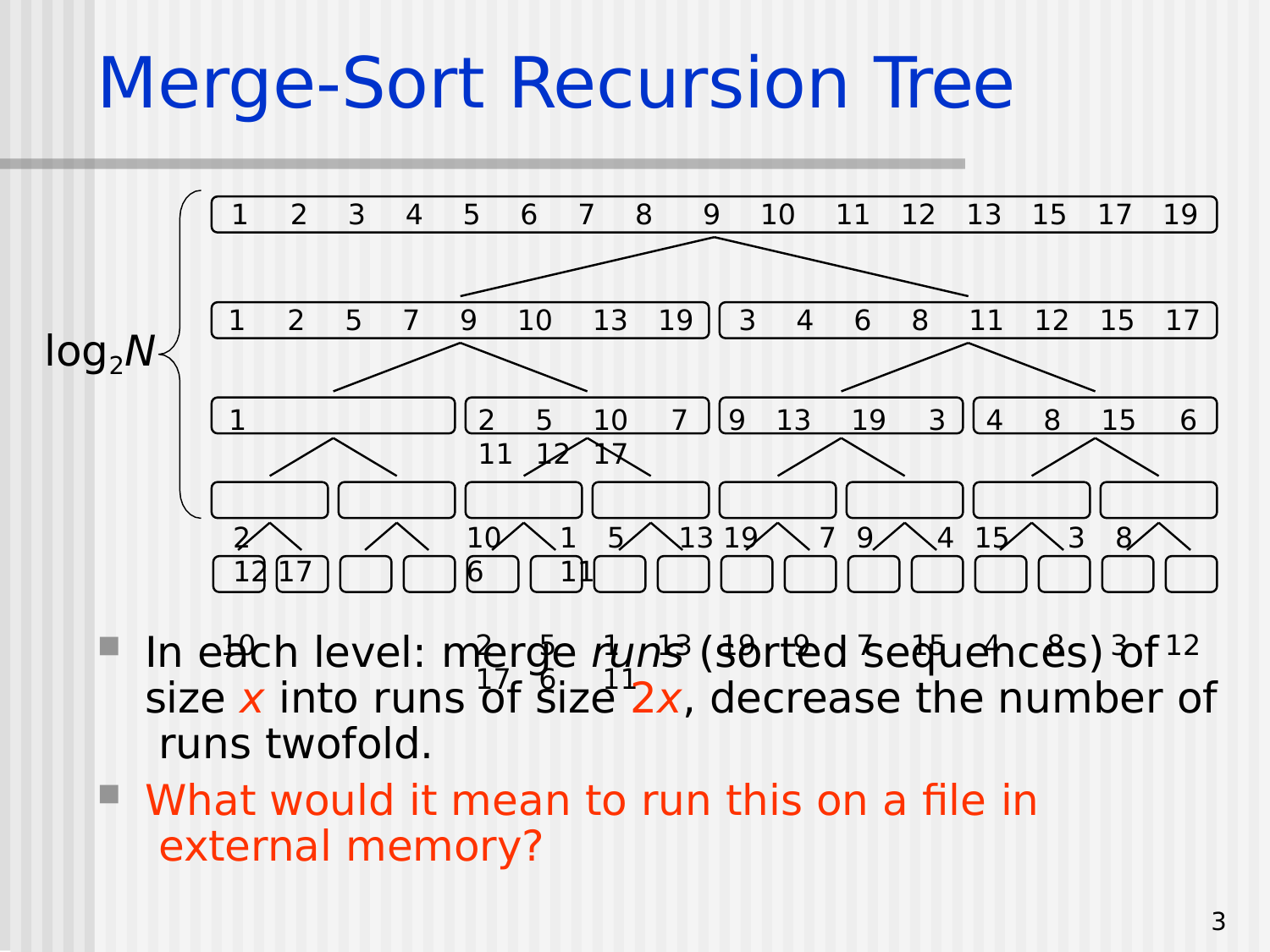

# Merge-Sort Recursion Tree

1	2	3	4	5	6	7	8	9	10	11	12	13	15	17	19

1	2	5	7	9	10	13	19	3	4	6	8	11	12	15	17

log2N
1	2	5	10	7	9	13	19	3	4	8	15	6	11	12	17

2	10	1	5	13 19	7	9	4	15	3	8	12 17	6	11

10	2	5	1	13	19	9	7	15	4	8	3	12	17	6	11
In each level: merge runs (sorted sequences) of  size x into runs of size 2x, decrease the number of  runs twofold.
What would it mean to run this on a file in  external memory?
3